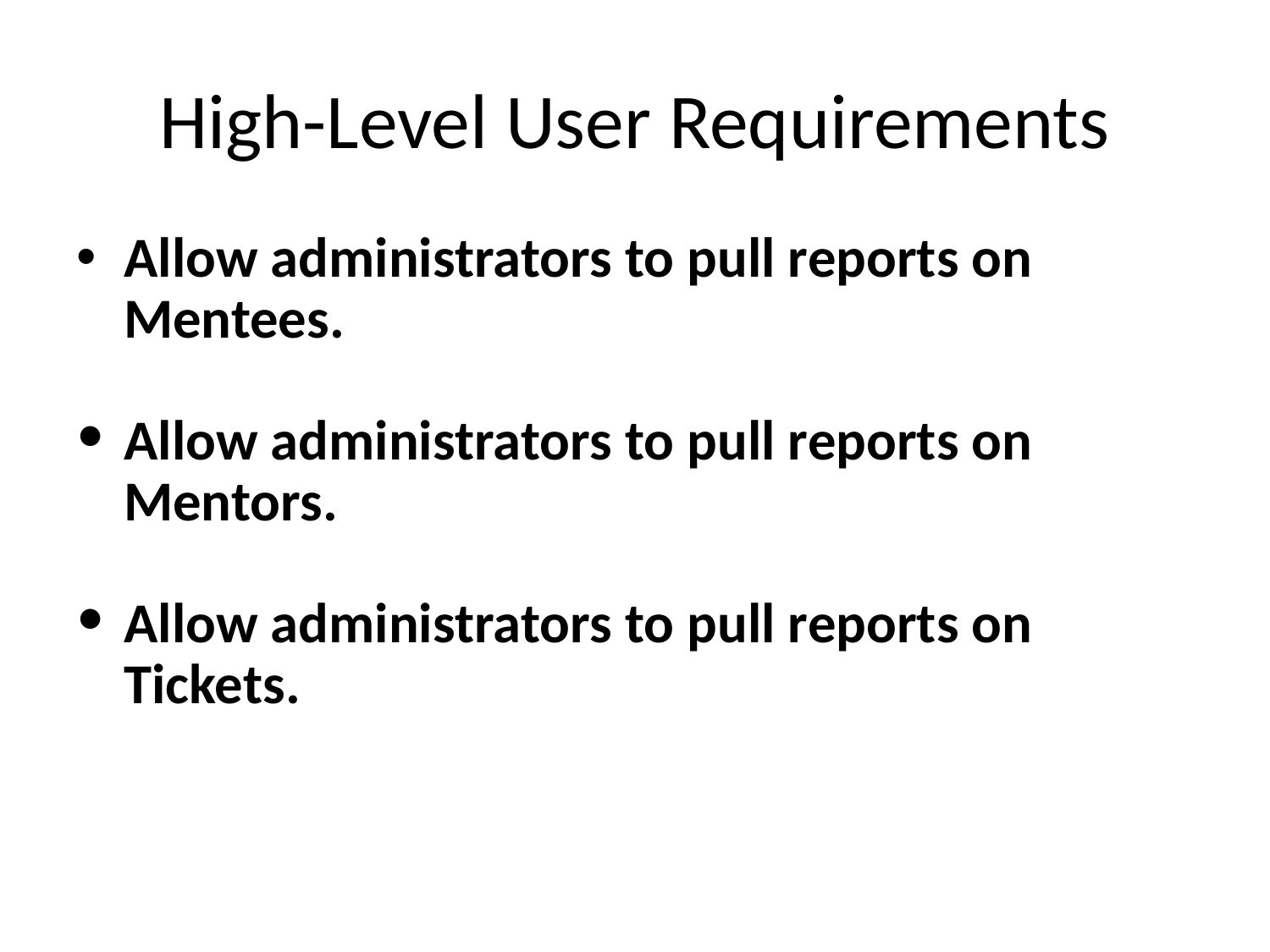

# High-Level User Requirements
Allow administrators to pull reports on Mentees.

Allow administrators to pull reports on Mentors.

Allow administrators to pull reports on Tickets.